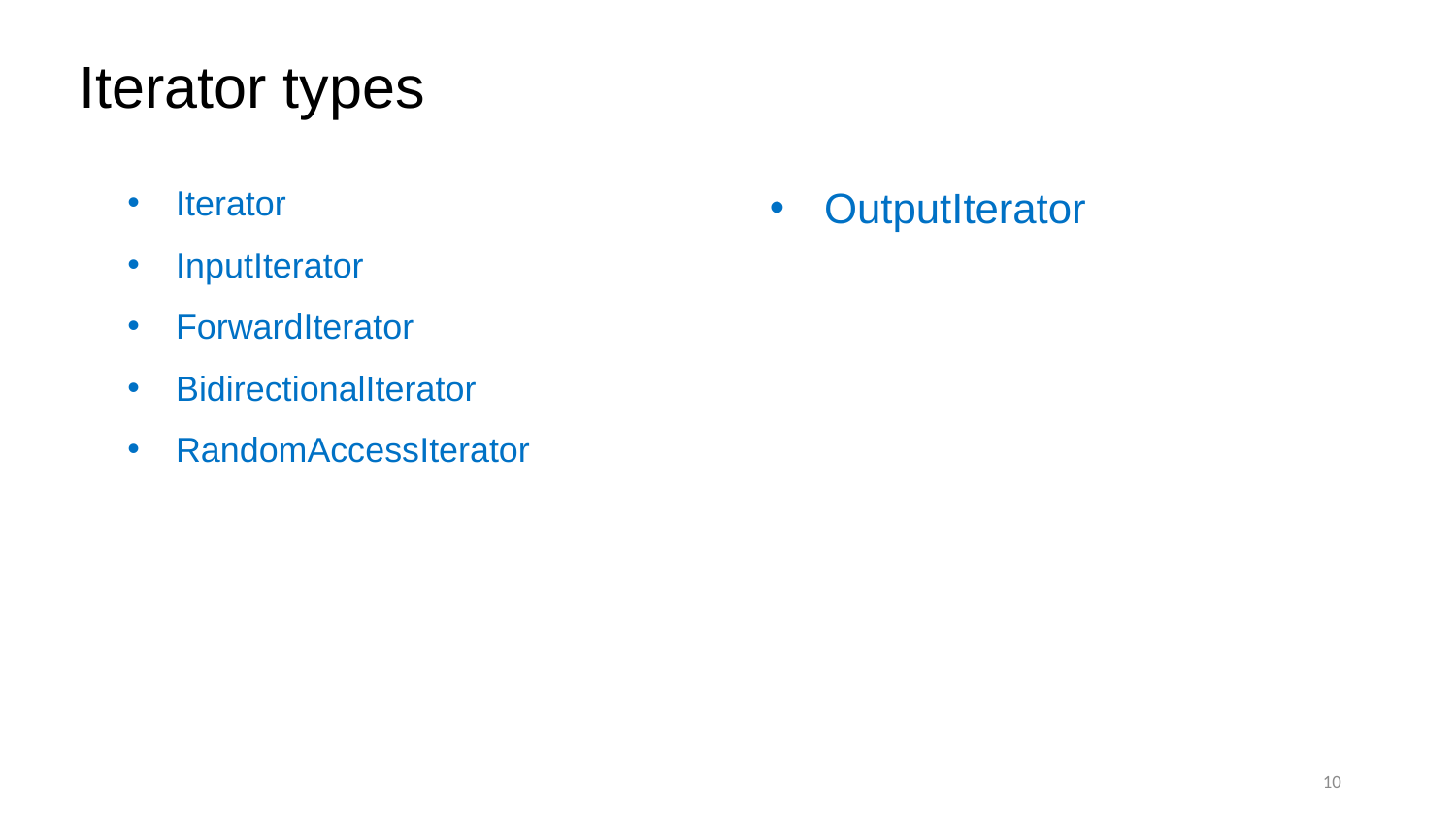

# Iterator types
Iterator
InputIterator
ForwardIterator
BidirectionalIterator
RandomAccessIterator

OutputIterator

10